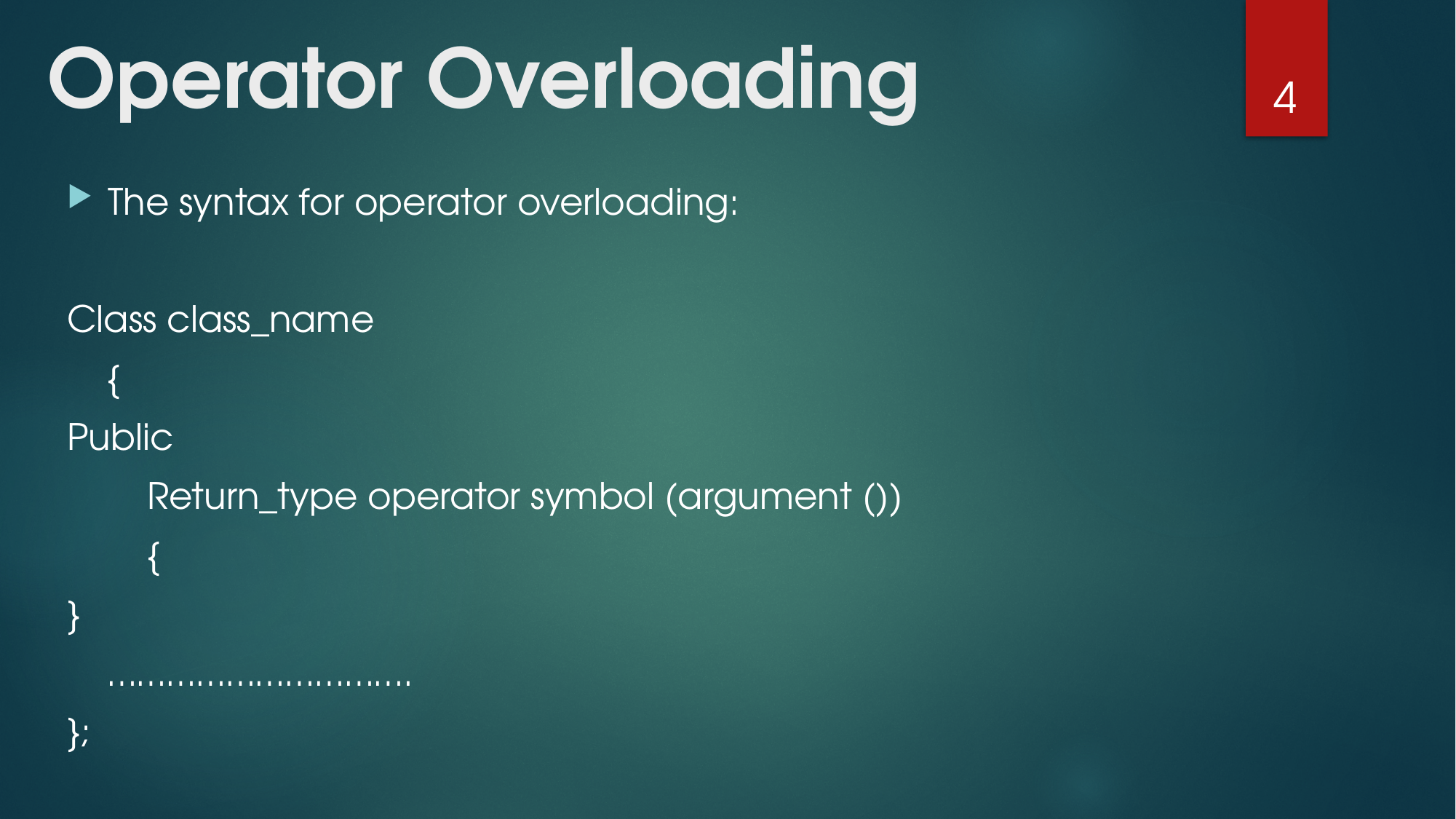

# Operator Overloading
4
The syntax for operator overloading:

Class class_name
    {
Public
        Return_type operator symbol (argument ())
        {
}
    ………………………….
};